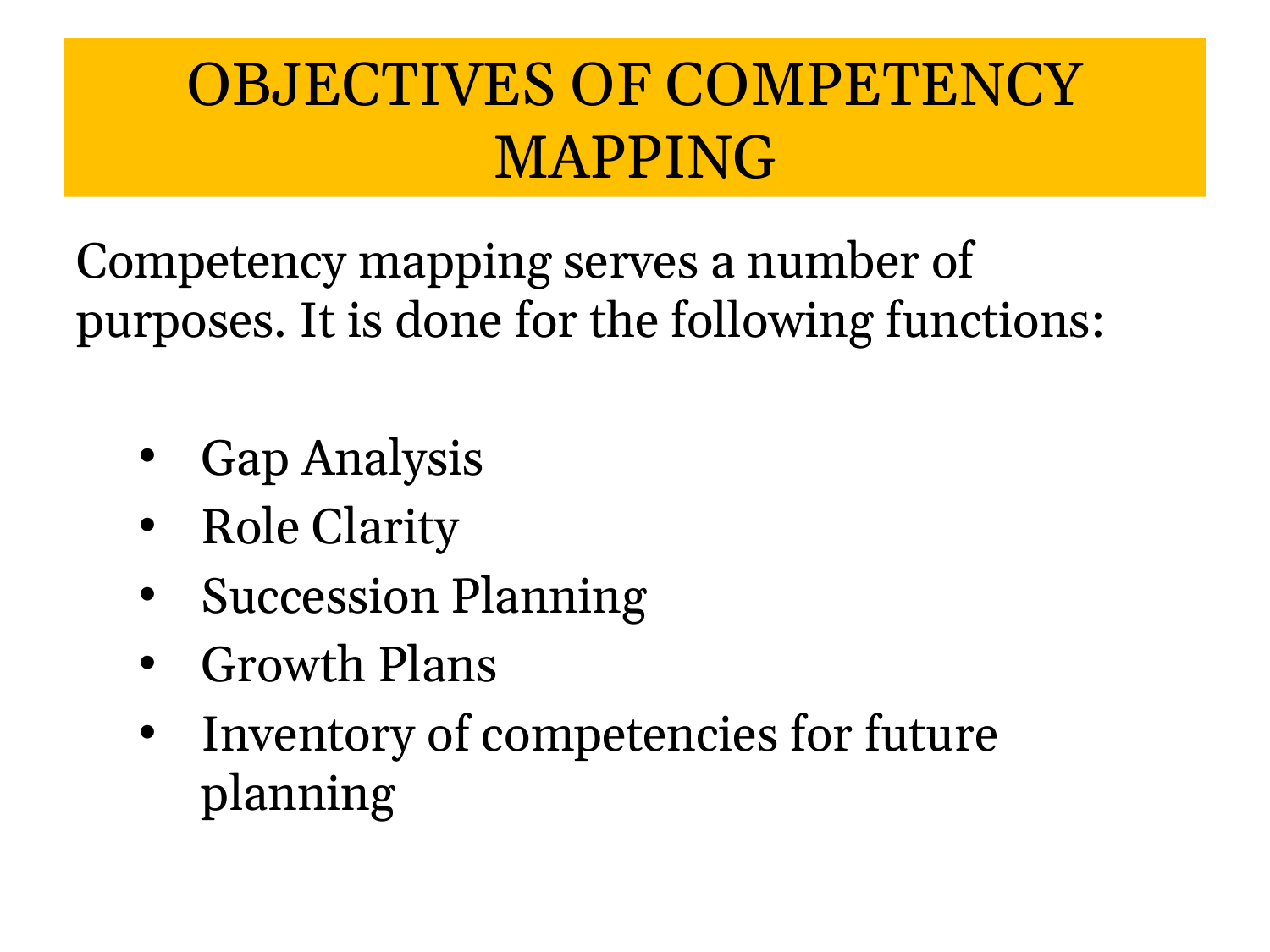

# OBJECTIVES OF COMPETENCY MAPPING
Competency mapping serves a number of purposes. It is done for the following functions:

Gap Analysis
Role Clarity
Succession Planning
Growth Plans
Inventory of competencies for future planning